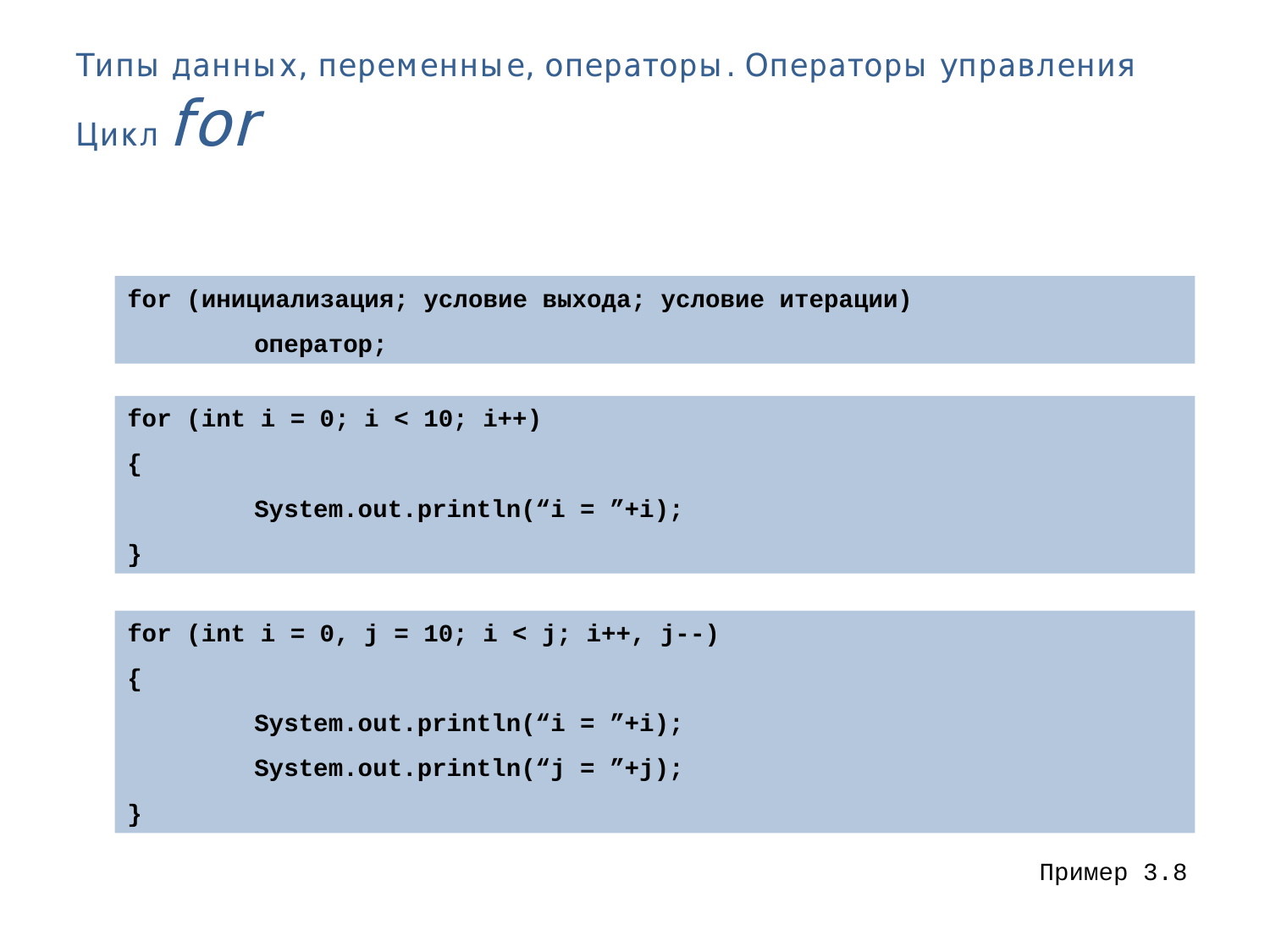

Типы данных, переменные, операторы. Операторы управления
Цикл for
for (инициализация; условие выхода; условие итерации)
	оператор;
for (int i = 0; i < 10; i++)
{
	System.out.println(“i = ”+i);
}
for (int i = 0, j = 10; i < j; i++, j--)
{
	System.out.println(“i = ”+i);
	System.out.println(“j = ”+j);
}
Пример 3.8